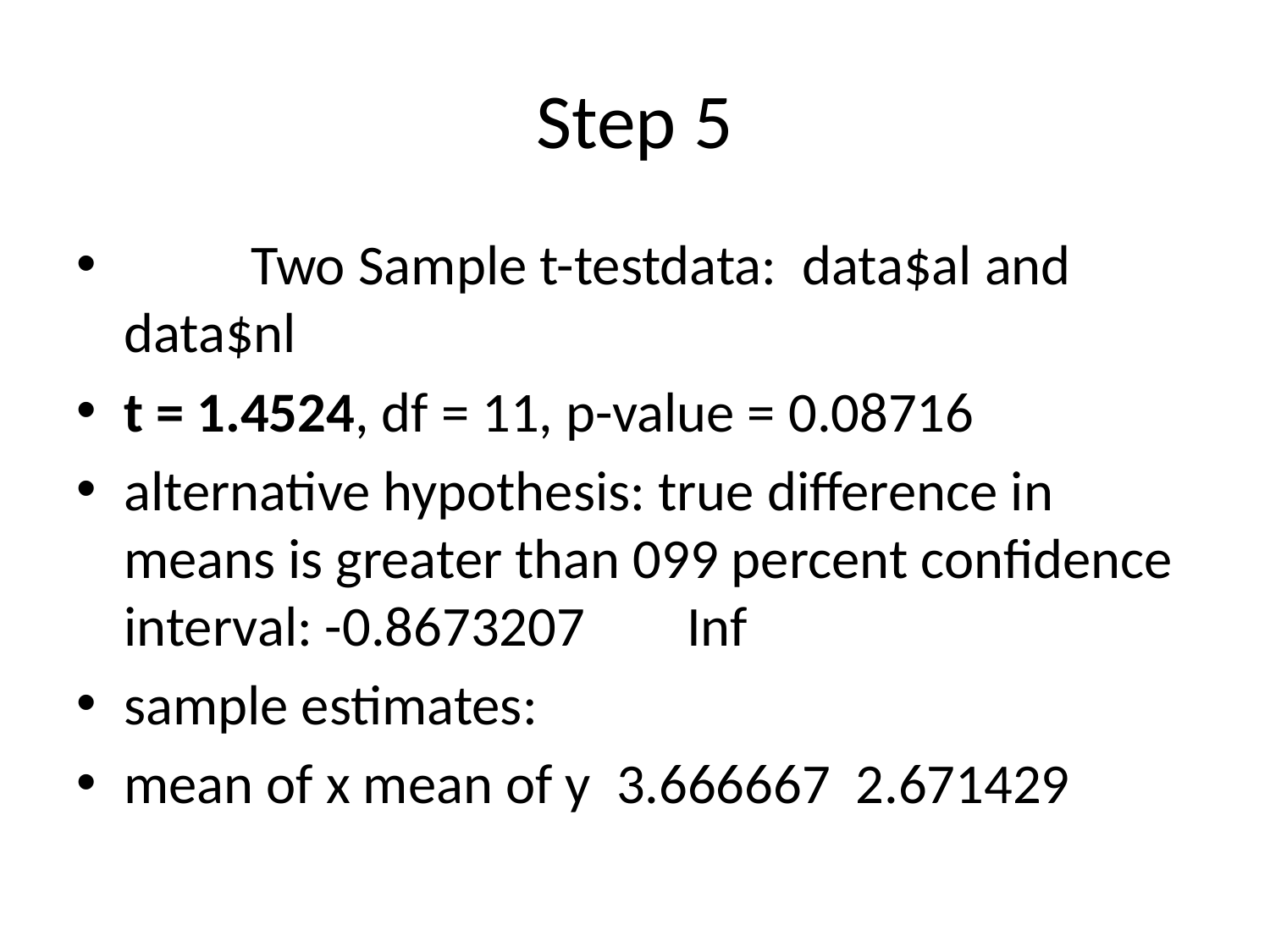

# Step 5
	Two Sample t-testdata:  data$al and data$nl
t = 1.4524, df = 11, p-value = 0.08716
alternative hypothesis: true difference in means is greater than 099 percent confidence interval: -0.8673207        Inf
sample estimates:
mean of x mean of y  3.666667  2.671429